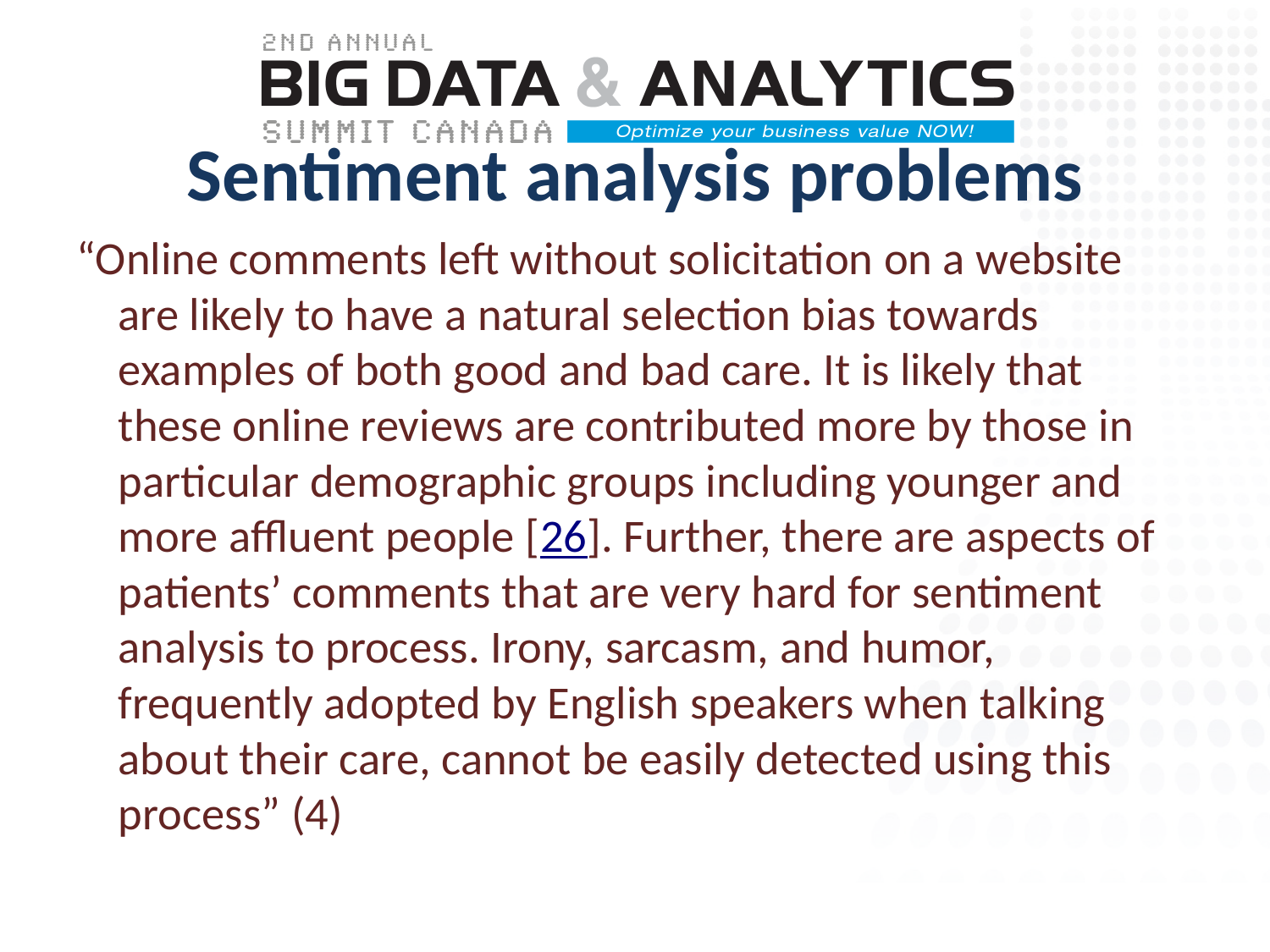

# Sentiment analysis problems
“Online comments left without solicitation on a website are likely to have a natural selection bias towards examples of both good and bad care. It is likely that these online reviews are contributed more by those in particular demographic groups including younger and more affluent people [26]. Further, there are aspects of patients’ comments that are very hard for sentiment analysis to process. Irony, sarcasm, and humor, frequently adopted by English speakers when talking about their care, cannot be easily detected using this process” (4)